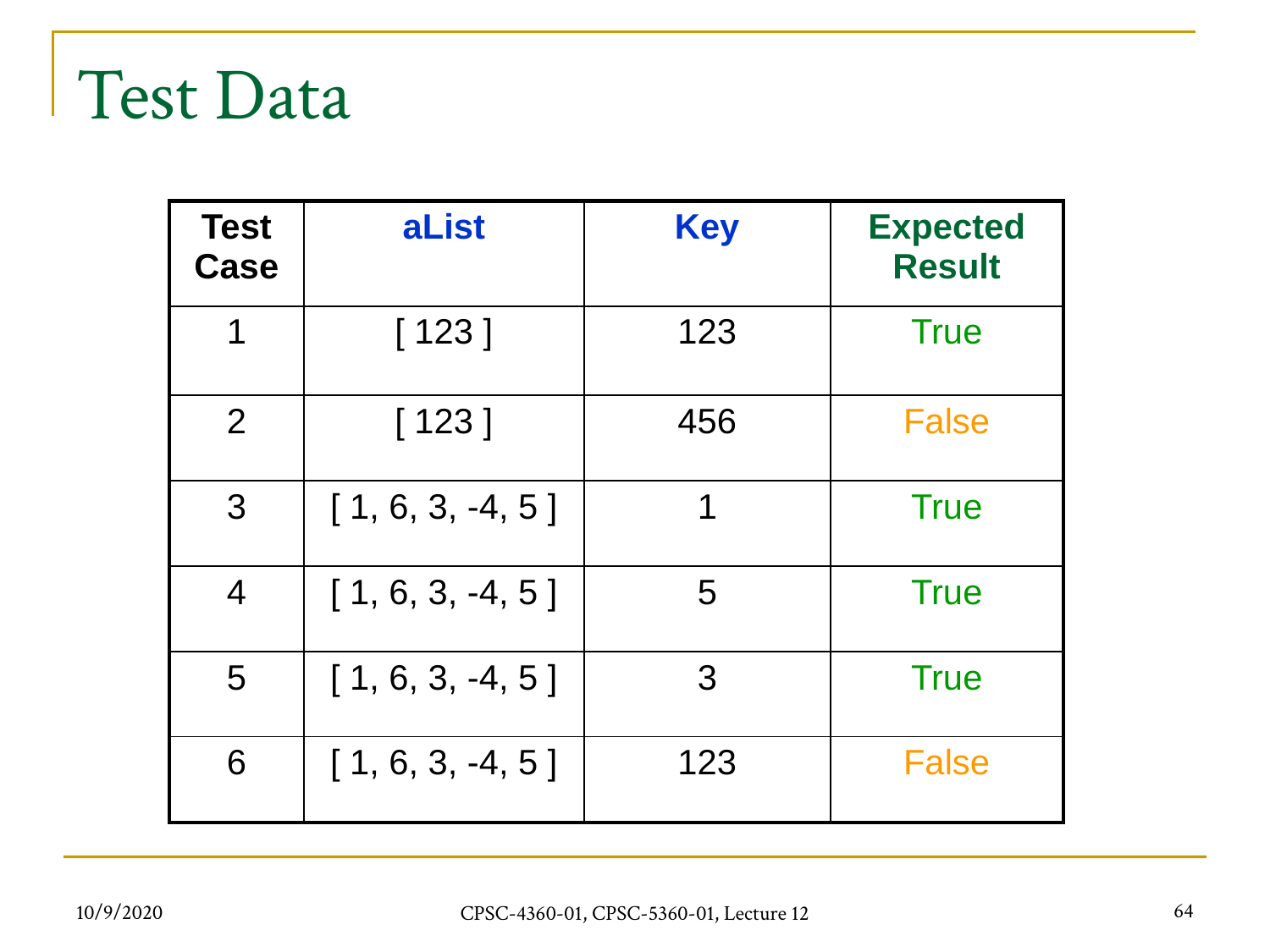

# Test Data
| Test Case | aList | Key | Expected Result |
| --- | --- | --- | --- |
| 1 | [ 123 ] | 123 | True |
| 2 | [ 123 ] | 456 | False |
| 3 | [ 1, 6, 3, -4, 5 ] | 1 | True |
| 4 | [ 1, 6, 3, -4, 5 ] | 5 | True |
| 5 | [ 1, 6, 3, -4, 5 ] | 3 | True |
| 6 | [ 1, 6, 3, -4, 5 ] | 123 | False |
10/9/2020
64
CPSC-4360-01, CPSC-5360-01, Lecture 12